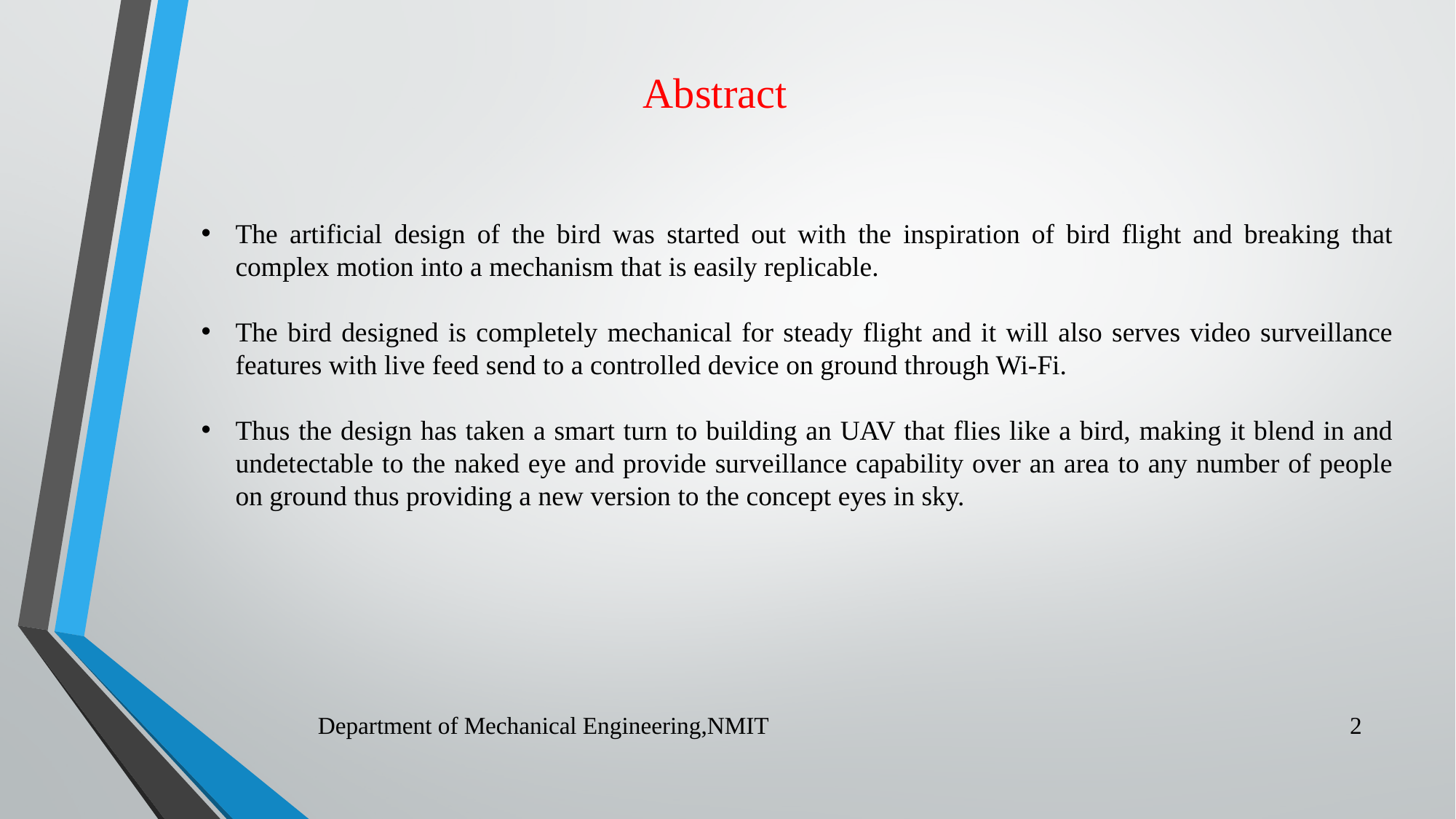

Abstract
The artificial design of the bird was started out with the inspiration of bird flight and breaking that complex motion into a mechanism that is easily replicable.

The bird designed is completely mechanical for steady flight and it will also serves video surveillance features with live feed send to a controlled device on ground through Wi-Fi.

Thus the design has taken a smart turn to building an UAV that flies like a bird, making it blend in and undetectable to the naked eye and provide surveillance capability over an area to any number of people on ground thus providing a new version to the concept eyes in sky.

Department of Mechanical Engineering,NMIT
2